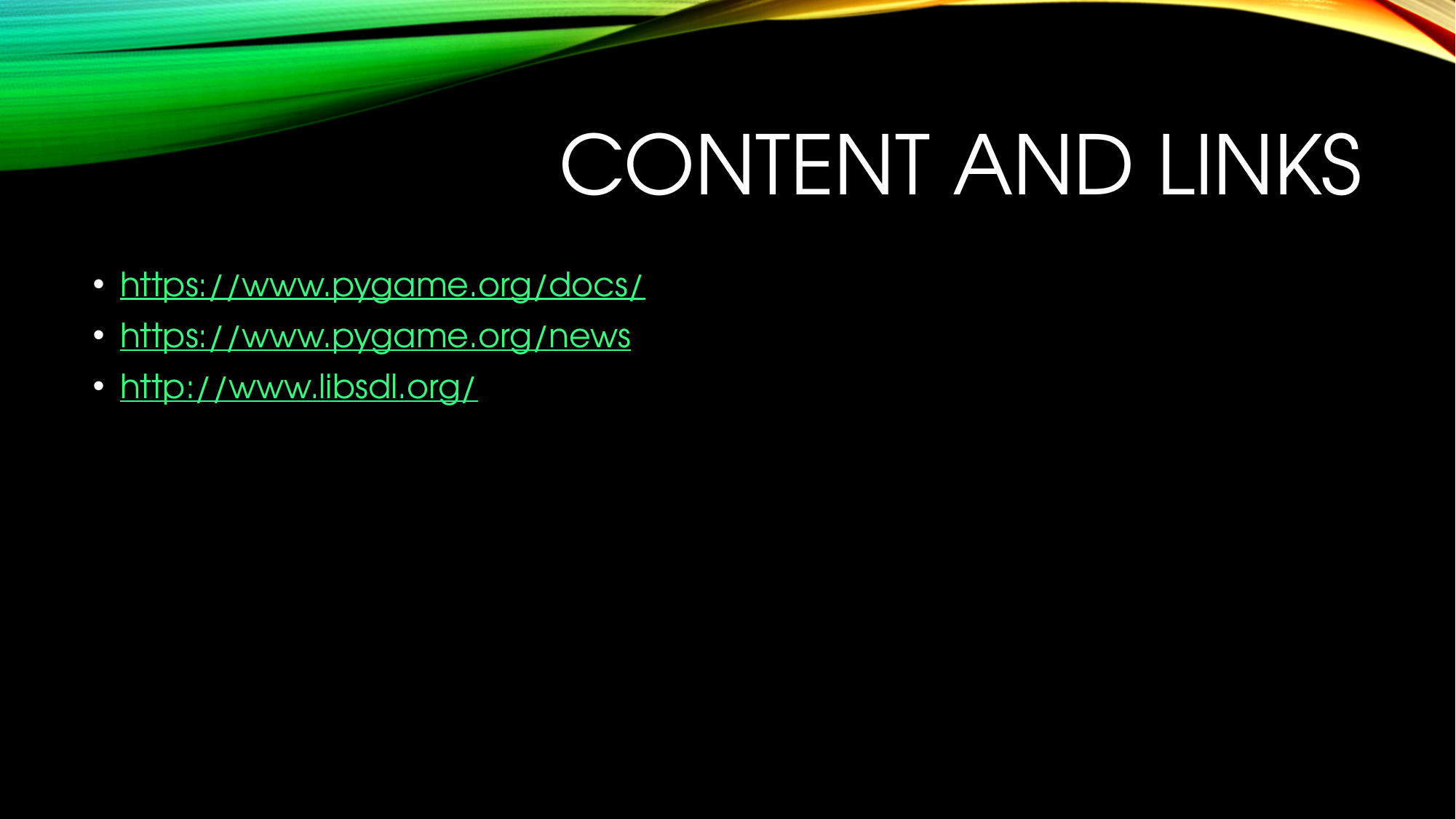

# Content and links
https://www.pygame.org/docs/
https://www.pygame.org/news
http://www.libsdl.org/